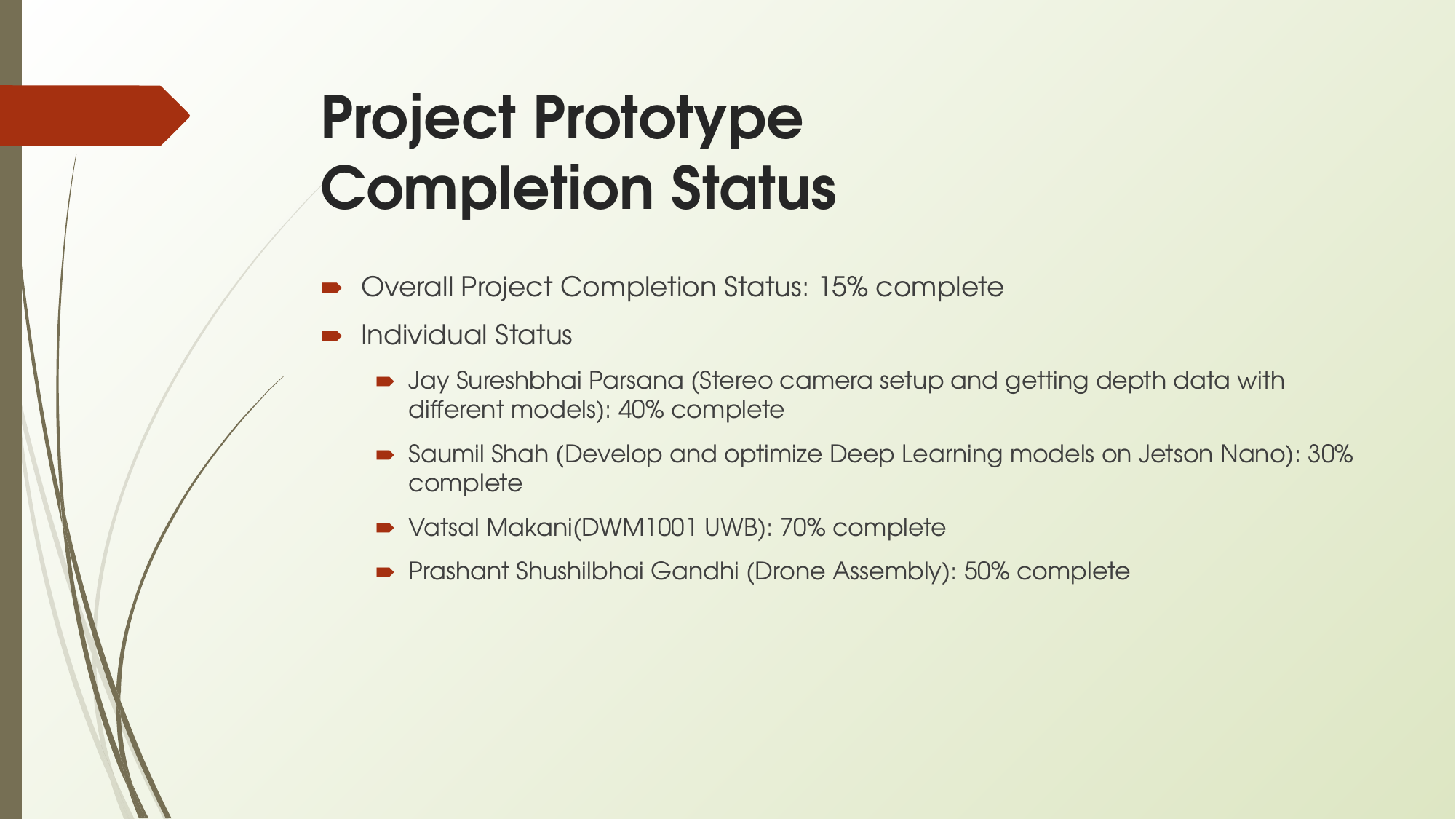

# Project Prototype Completion Status
Overall Project Completion Status: 15% complete
Individual Status
Jay Sureshbhai Parsana (Stereo camera setup and getting depth data with different models): 40% complete
Saumil Shah (Develop and optimize Deep Learning models on Jetson Nano): 30% complete
Vatsal Makani(DWM1001 UWB): 70% complete
Prashant Shushilbhai Gandhi (Drone Assembly): 50% complete